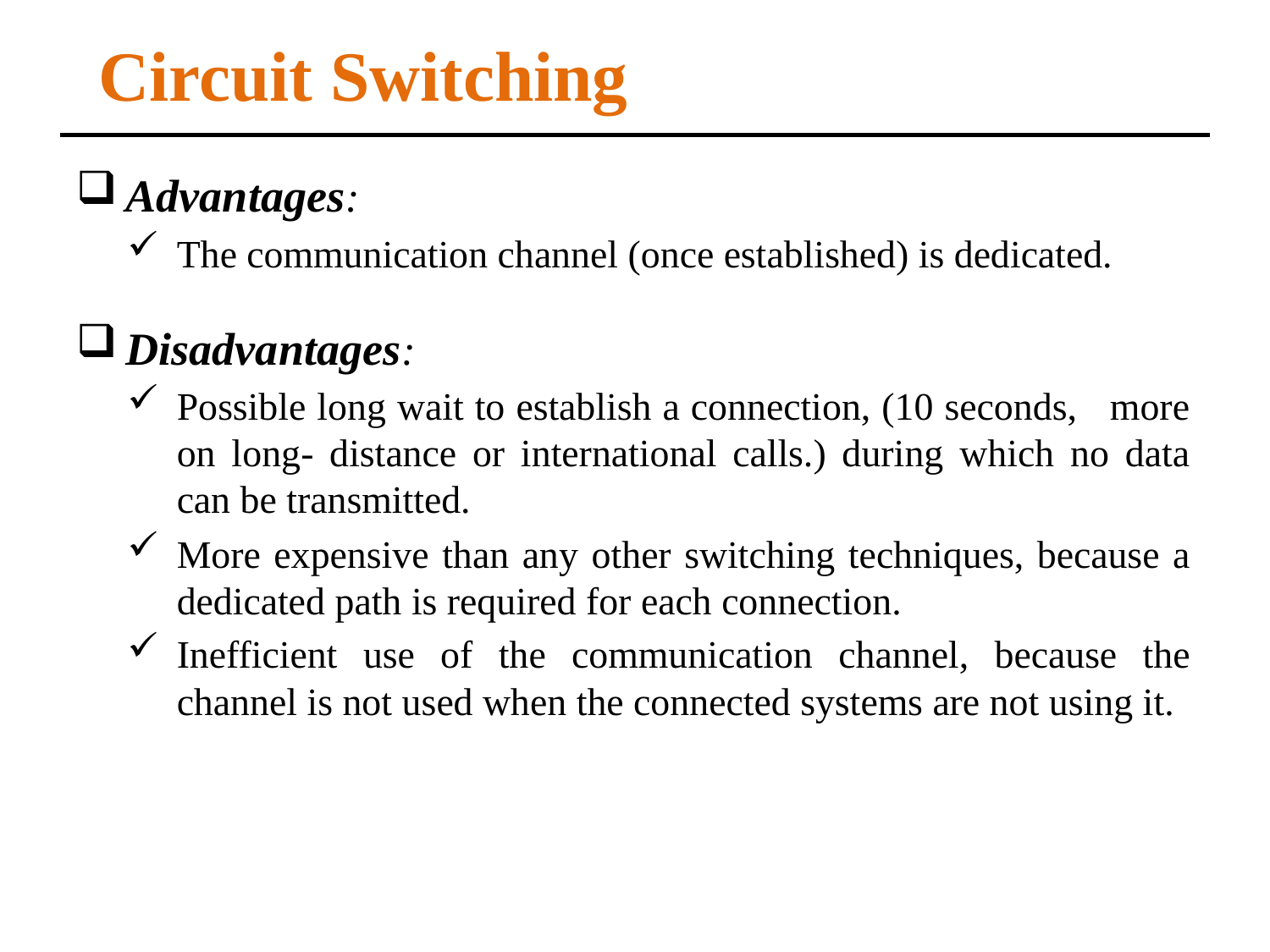

Circuit Switching
Advantages:
The communication channel (once established) is dedicated.

Disadvantages:
Possible long wait to establish a connection, (10 seconds,   more on long- distance or international calls.) during which no data can be transmitted.
More expensive than any other switching techniques, because a dedicated path is required for each connection.
Inefficient use of the communication channel, because the channel is not used when the connected systems are not using it.